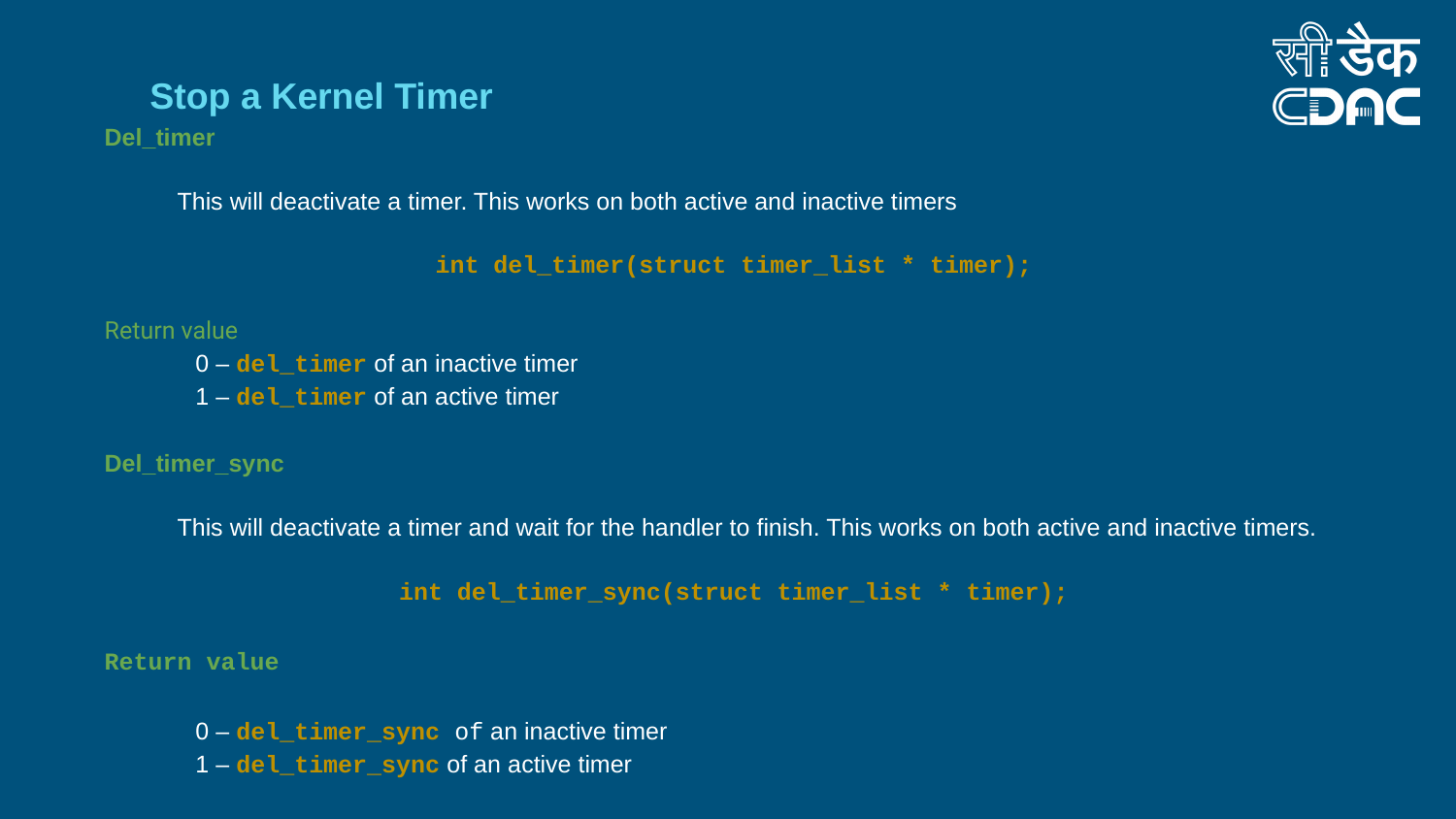

Stop a Kernel Timer
Del_timer
This will deactivate a timer. This works on both active and inactive timers
int del_timer(struct timer_list * timer);
Return value
0 – del_timer of an inactive timer
1 – del_timer of an active timer

Del_timer_sync
This will deactivate a timer and wait for the handler to finish. This works on both active and inactive timers.
int del_timer_sync(struct timer_list * timer);
Return value
0 – del_timer_sync of an inactive timer
1 – del_timer_sync of an active timer